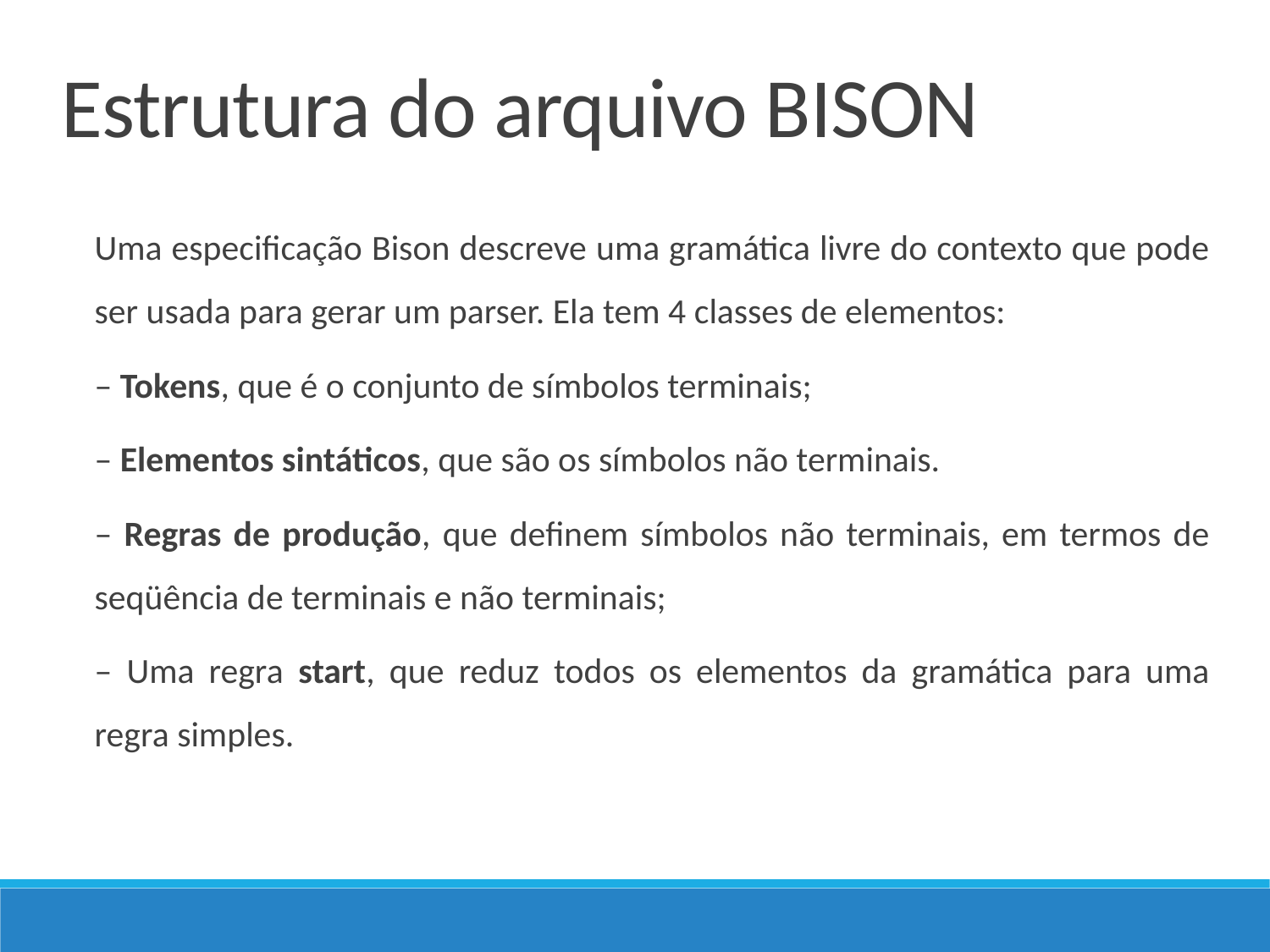

Estrutura do arquivo BISON
Uma especificação Bison descreve uma gramática livre do contexto que pode ser usada para gerar um parser. Ela tem 4 classes de elementos:
– Tokens, que é o conjunto de símbolos terminais;
– Elementos sintáticos, que são os símbolos não terminais.
– Regras de produção, que definem símbolos não terminais, em termos de seqüência de terminais e não terminais;
– Uma regra start, que reduz todos os elementos da gramática para uma regra simples.